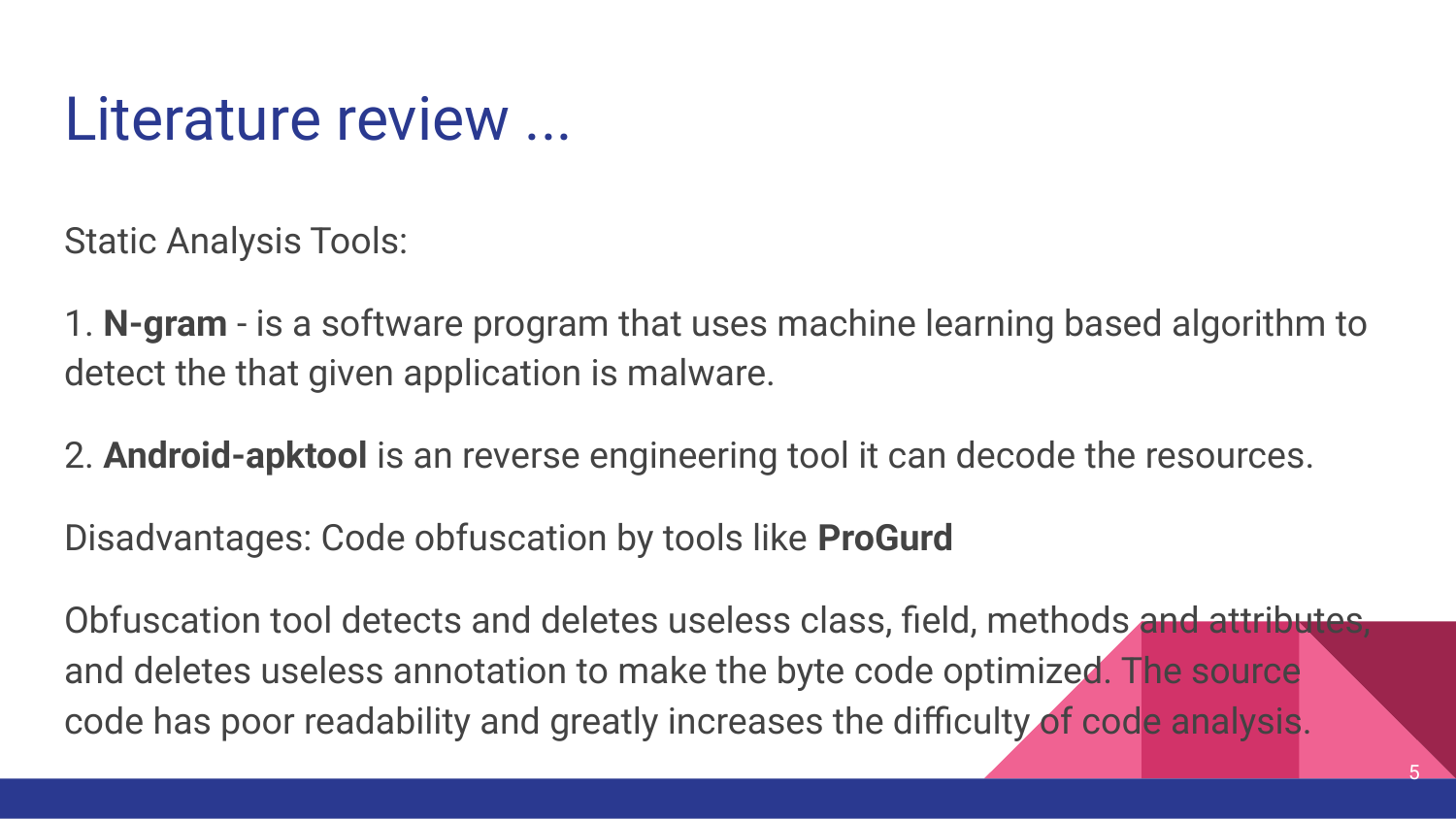

# Literature review ...
Static Analysis Tools:
1. N-gram - is a software program that uses machine learning based algorithm to detect the that given application is malware.
2. Android-apktool is an reverse engineering tool it can decode the resources.
Disadvantages: Code obfuscation by tools like ProGurd
Obfuscation tool detects and deletes useless class, field, methods and attributes, and deletes useless annotation to make the byte code optimized. The source code has poor readability and greatly increases the difficulty of code analysis.
5